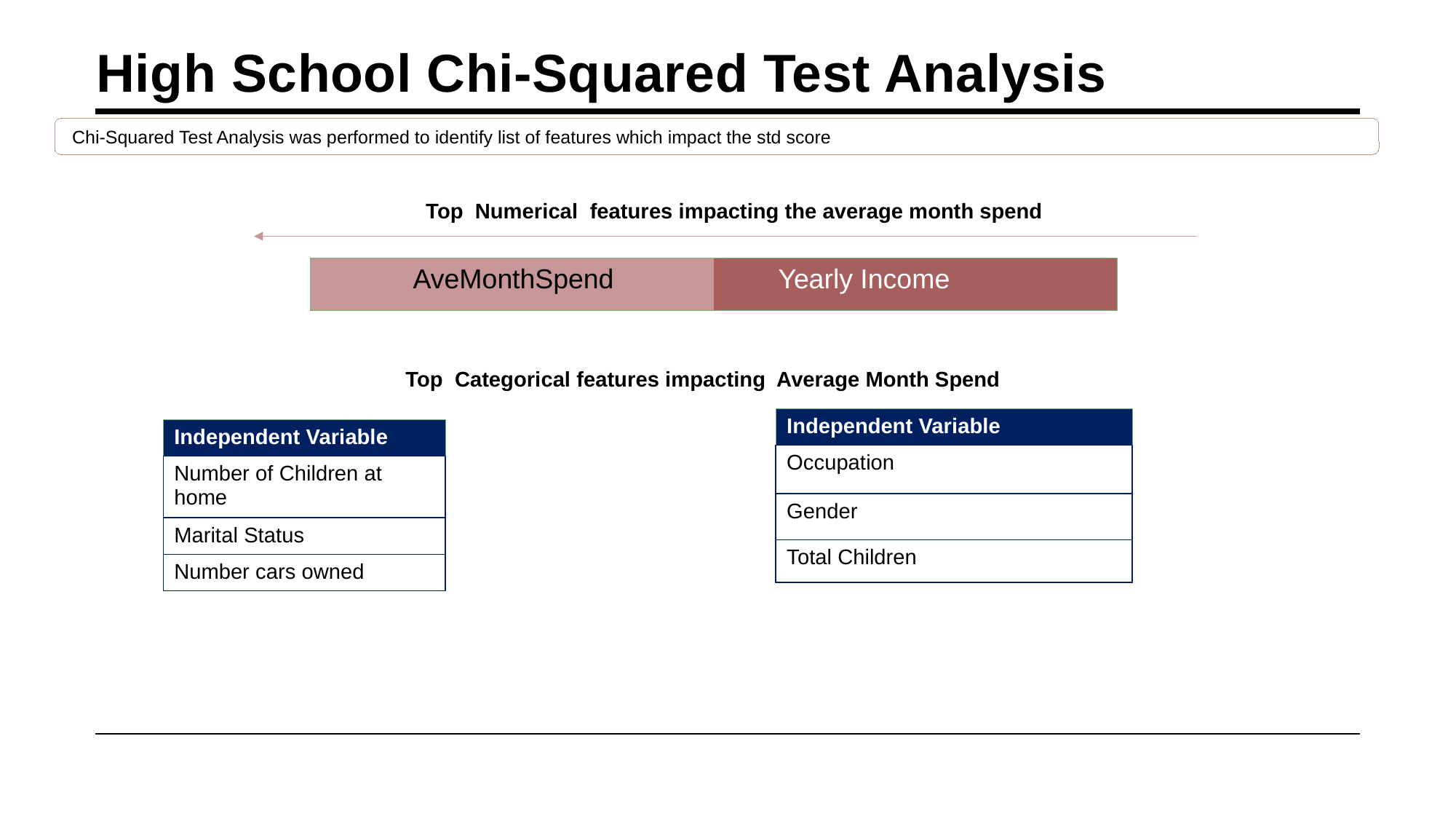

# High School Chi-Squared Test Analysis
 Chi-Squared Test Analysis was performed to identify list of features which impact the std score
Top  Numerical  features impacting the average month spend
| AveMonthSpend | Yearly Income |
| --- | --- |
Top  Categorical features impacting  Average Month Spend
| Independent Variable |
| --- |
| Occupation |
| Gender |
| Total Children |
| Independent Variable |
| --- |
| Number of Children at home |
| Marital Status |
| Number cars owned |